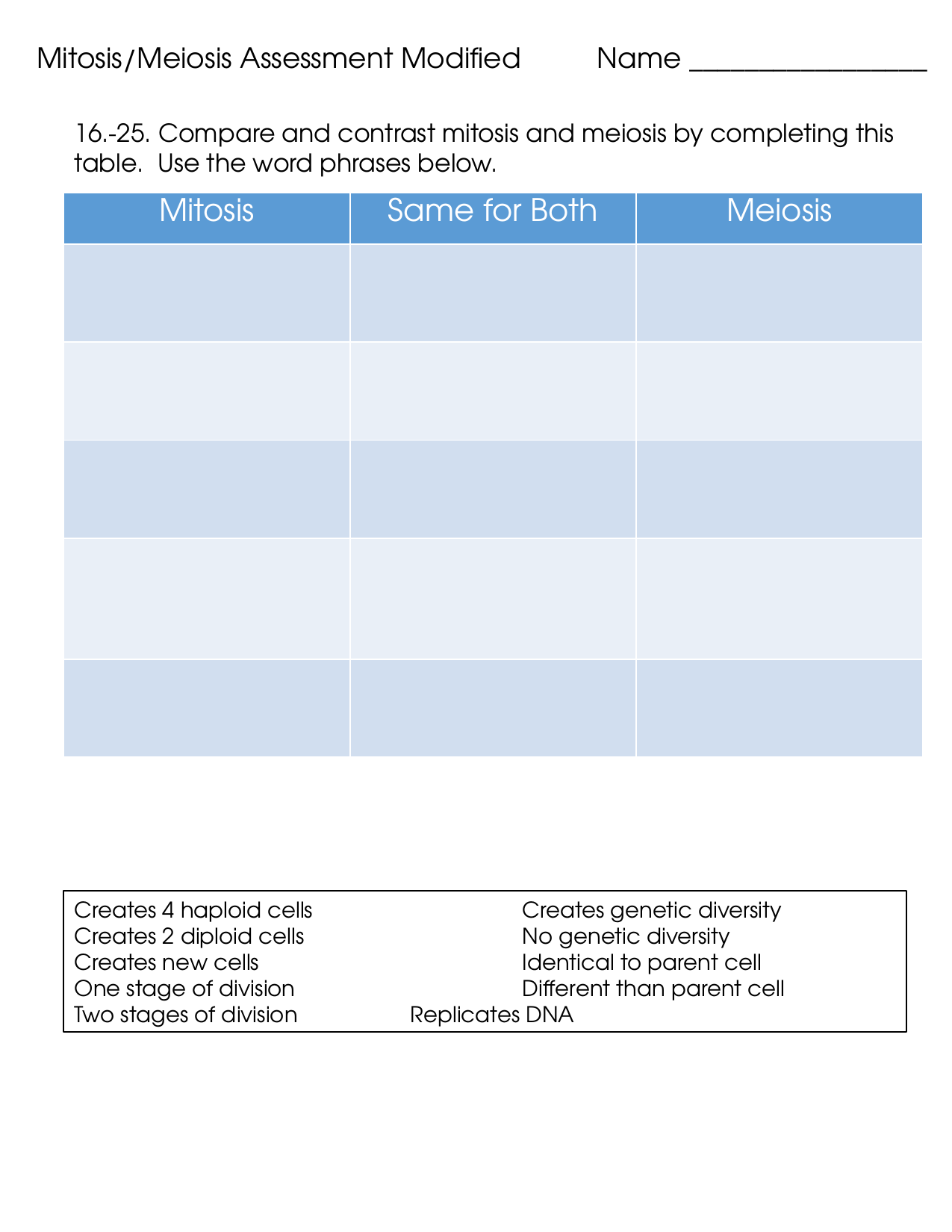

Mitosis/Meiosis Assessment Modified      	Name _________________
16.-25. Compare and contrast mitosis and meiosis by completing this table.  Use the word phrases below.
| Mitosis | Same for Both | Meiosis |
| --- | --- | --- |
|  |  |  |
|  |  |  |
|  |  |  |
|  |  |  |
|  |  |  |
Creates 4 haploid cells		Creates genetic diversity
Creates 2 diploid cells		No genetic diversity
Creates new cells			Identical to parent cell
One stage of division			Different than parent cell
Two stages of division		Replicates DNA